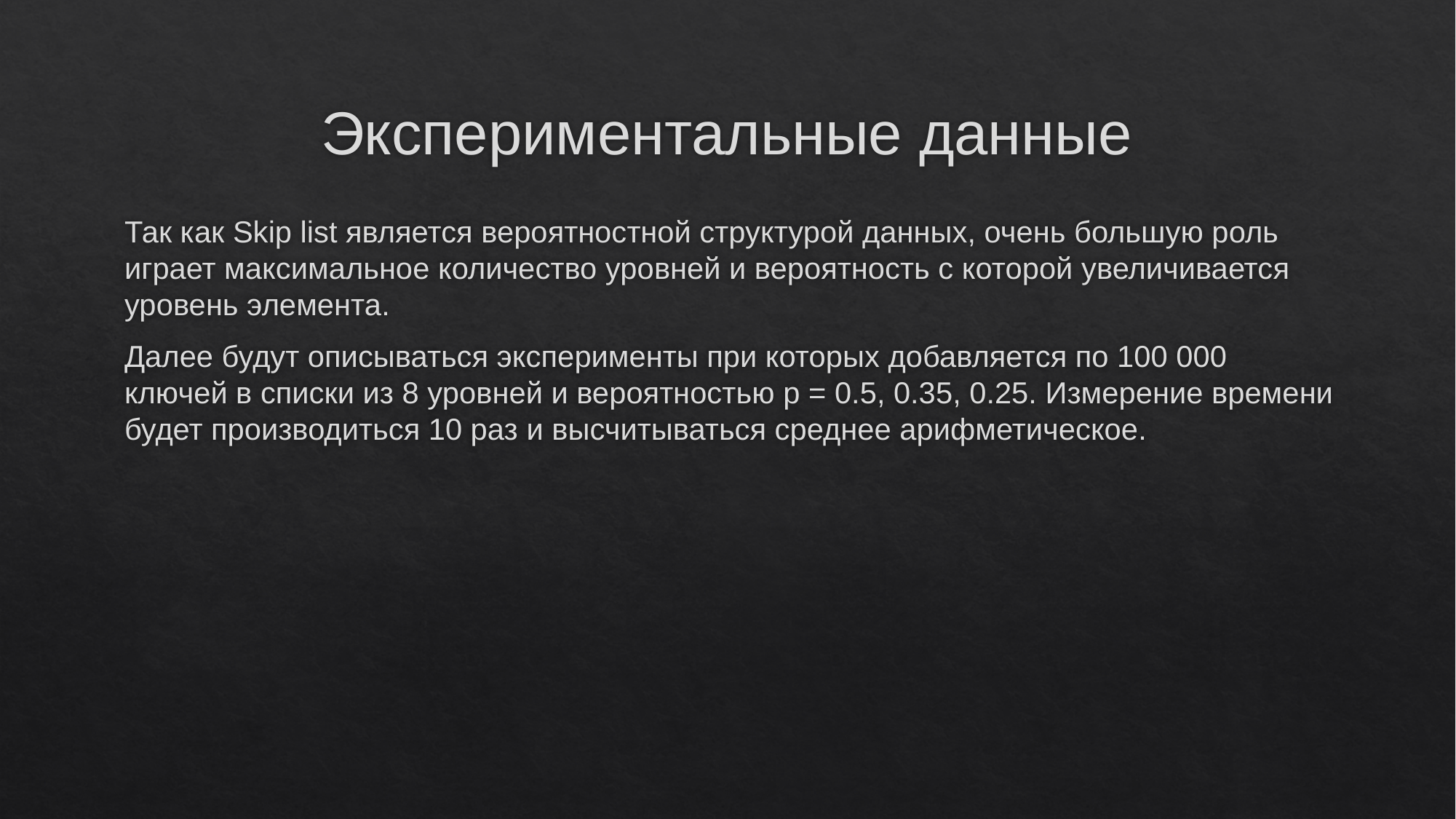

# Экспериментальные данные
Так как Skip list является вероятностной структурой данных, очень большую роль играет максимальное количество уровней и вероятность с которой увеличивается уровень элемента.
Далее будут описываться эксперименты при которых добавляется по 100 000 ключей в списки из 8 уровней и вероятностью p = 0.5, 0.35, 0.25. Измерение времени будет производиться 10 раз и высчитываться среднее арифметическое.